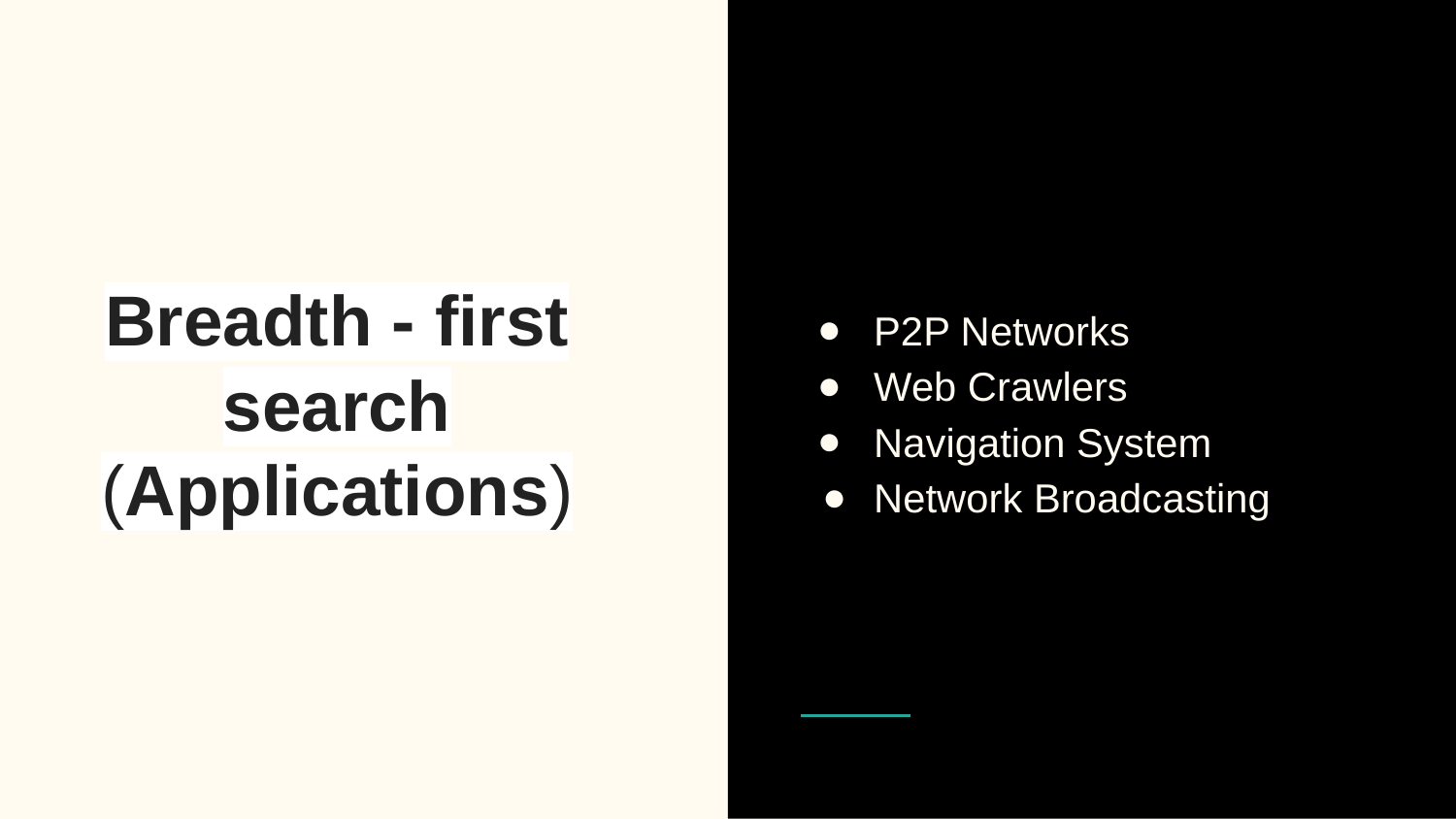

# Breadth - first search (Applications)
P2P Networks
Web Crawlers
Navigation System
Network Broadcasting